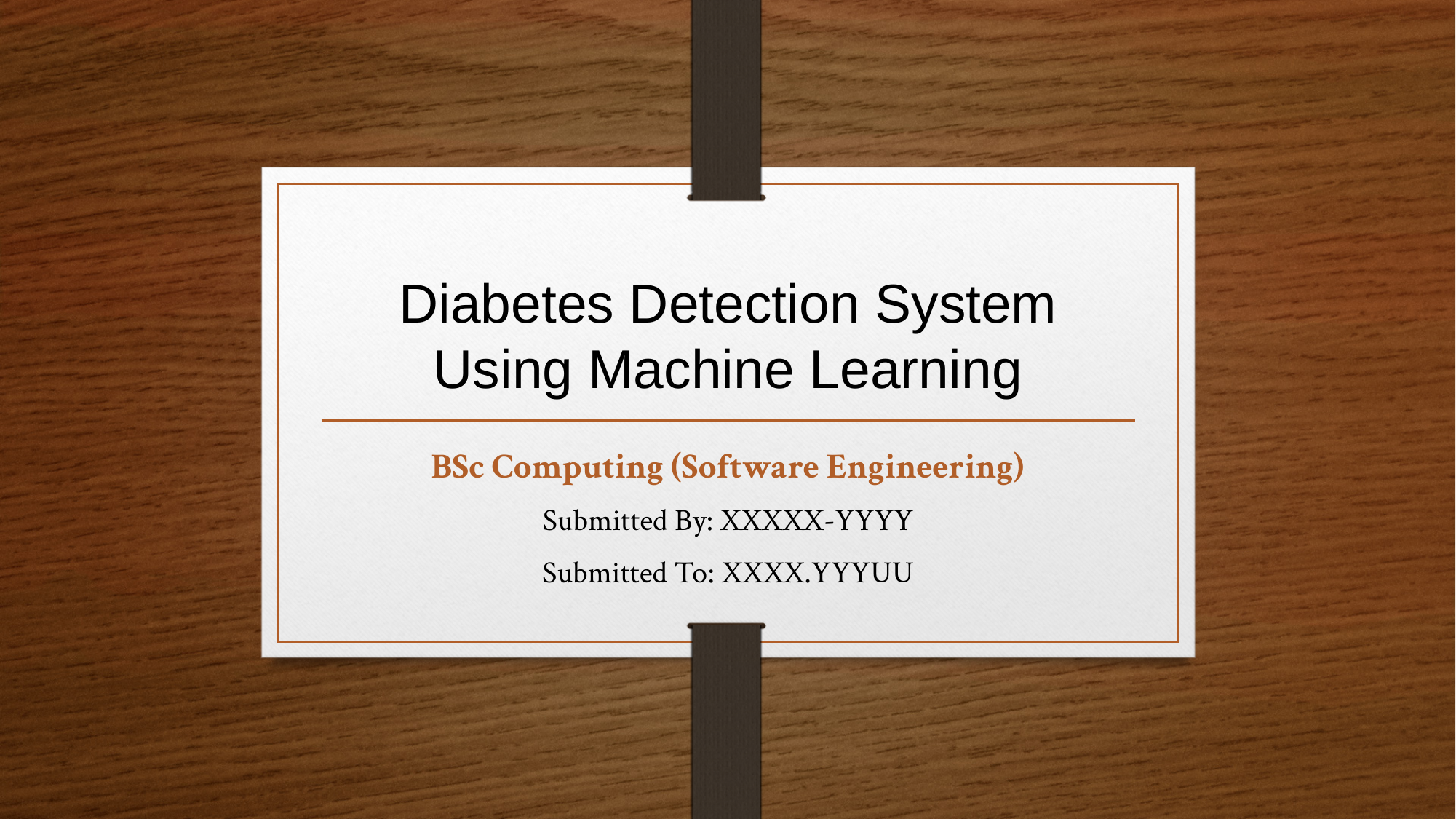

# Diabetes Detection System Using Machine Learning
BSc Computing (Software Engineering)
Submitted By: XXXXX-YYYY
Submitted To: XXXX.YYYUU